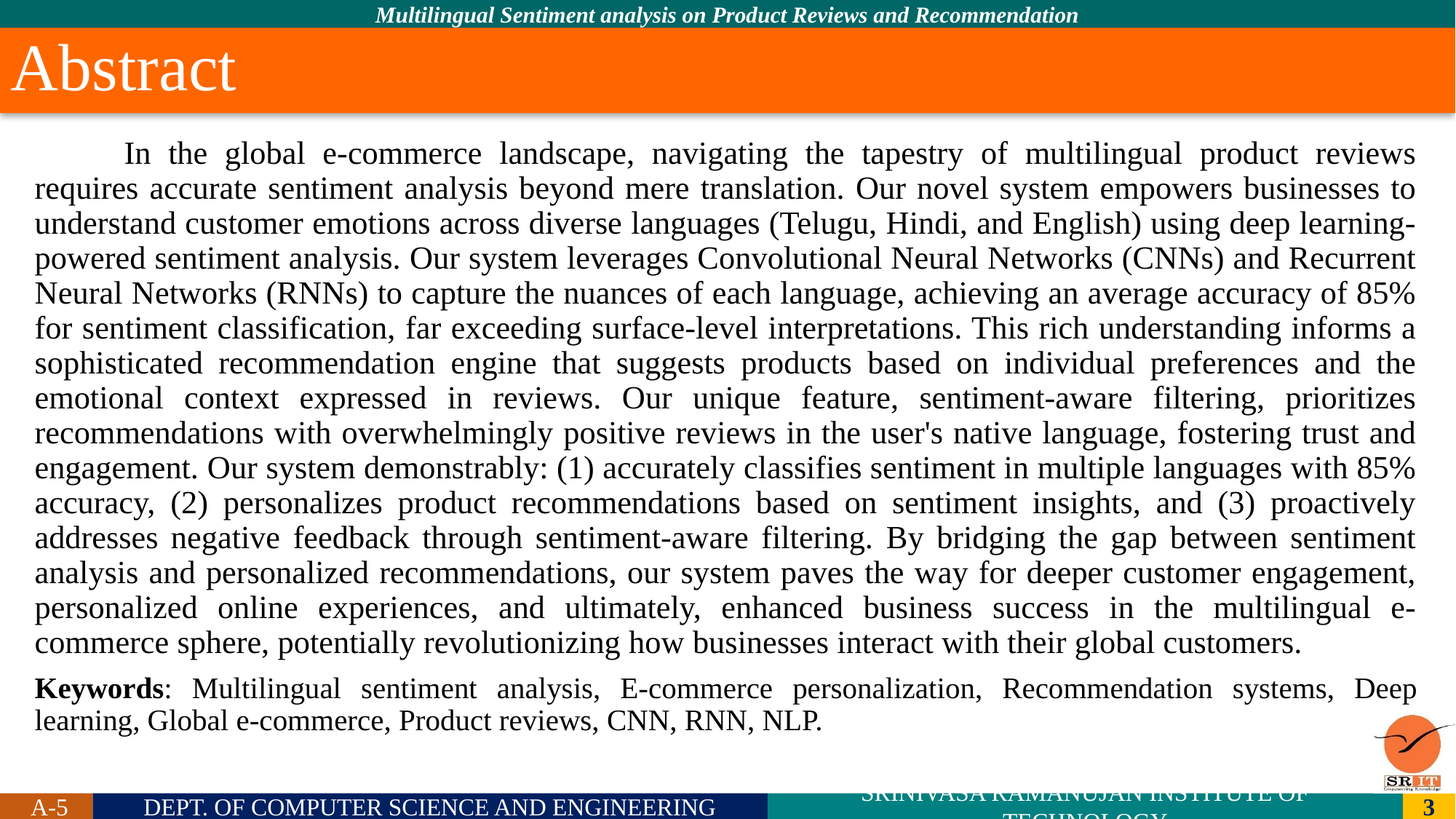

# Abstract
	In the global e-commerce landscape, navigating the tapestry of multilingual product reviews requires accurate sentiment analysis beyond mere translation. Our novel system empowers businesses to understand customer emotions across diverse languages (Telugu, Hindi, and English) using deep learning-powered sentiment analysis. Our system leverages Convolutional Neural Networks (CNNs) and Recurrent Neural Networks (RNNs) to capture the nuances of each language, achieving an average accuracy of 85% for sentiment classification, far exceeding surface-level interpretations. This rich understanding informs a sophisticated recommendation engine that suggests products based on individual preferences and the emotional context expressed in reviews. Our unique feature, sentiment-aware filtering, prioritizes recommendations with overwhelmingly positive reviews in the user's native language, fostering trust and engagement. Our system demonstrably: (1) accurately classifies sentiment in multiple languages with 85% accuracy, (2) personalizes product recommendations based on sentiment insights, and (3) proactively addresses negative feedback through sentiment-aware filtering. By bridging the gap between sentiment analysis and personalized recommendations, our system paves the way for deeper customer engagement, personalized online experiences, and ultimately, enhanced business success in the multilingual e-commerce sphere, potentially revolutionizing how businesses interact with their global customers.
Keywords: Multilingual sentiment analysis, E-commerce personalization, Recommendation systems, Deep learning, Global e-commerce, Product reviews, CNN, RNN, NLP.